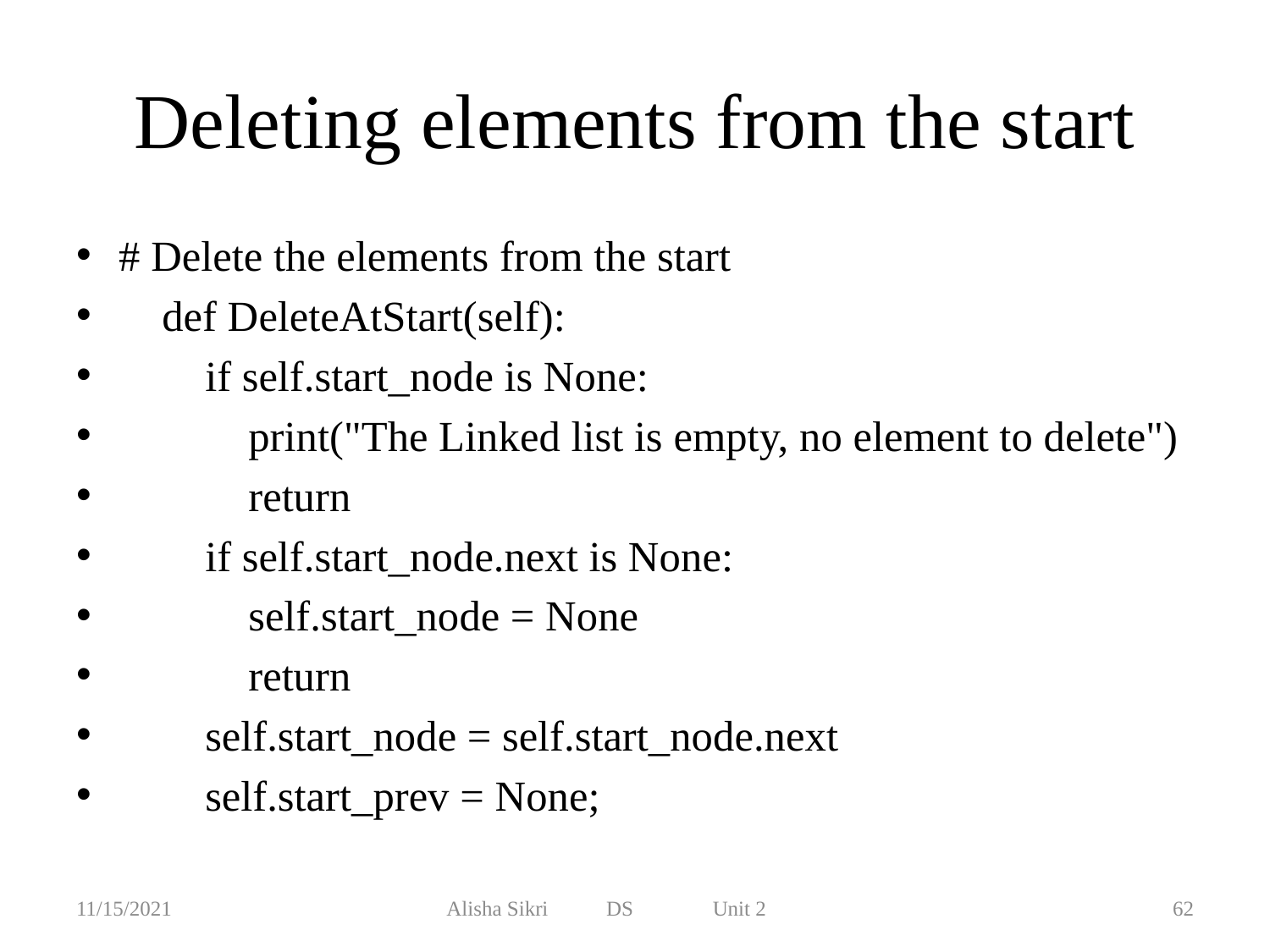

# Deleting elements from the start
# Delete the elements from the start
    def DeleteAtStart(self):
        if self.start_node is None:
            print("The Linked list is empty, no element to delete")
            return
        if self.start_node.next is None:
            self.start_node = None
            return
        self.start_node = self.start_node.next
        self.start_prev = None;
11/15/2021
Alisha Sikri           DS               Unit 2
62